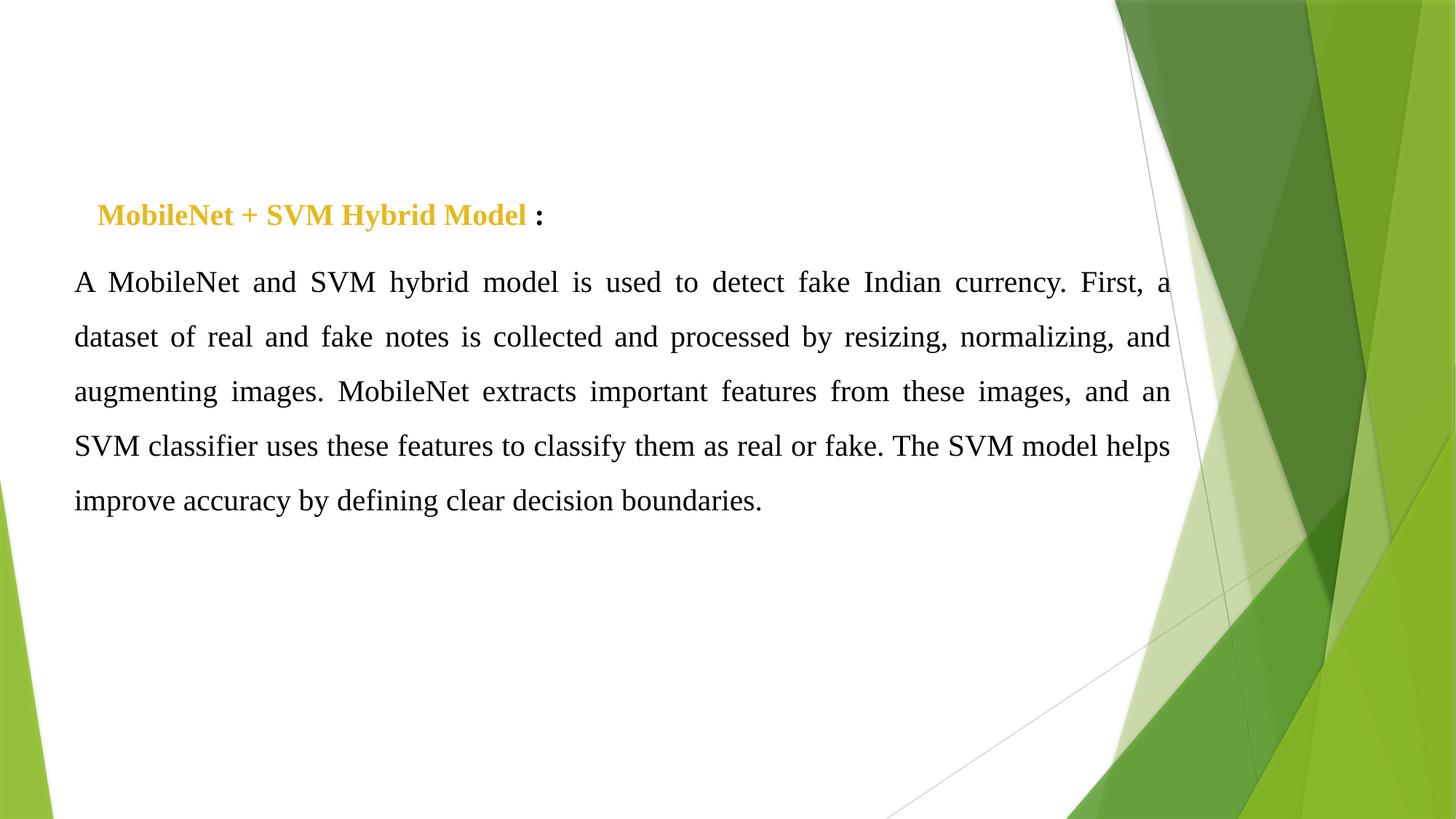

MobileNet + SVM Hybrid Model :
A MobileNet and SVM hybrid model is used to detect fake Indian currency. First, a dataset of real and fake notes is collected and processed by resizing, normalizing, and augmenting images. MobileNet extracts important features from these images, and an SVM classifier uses these features to classify them as real or fake. The SVM model helps improve accuracy by defining clear decision boundaries.